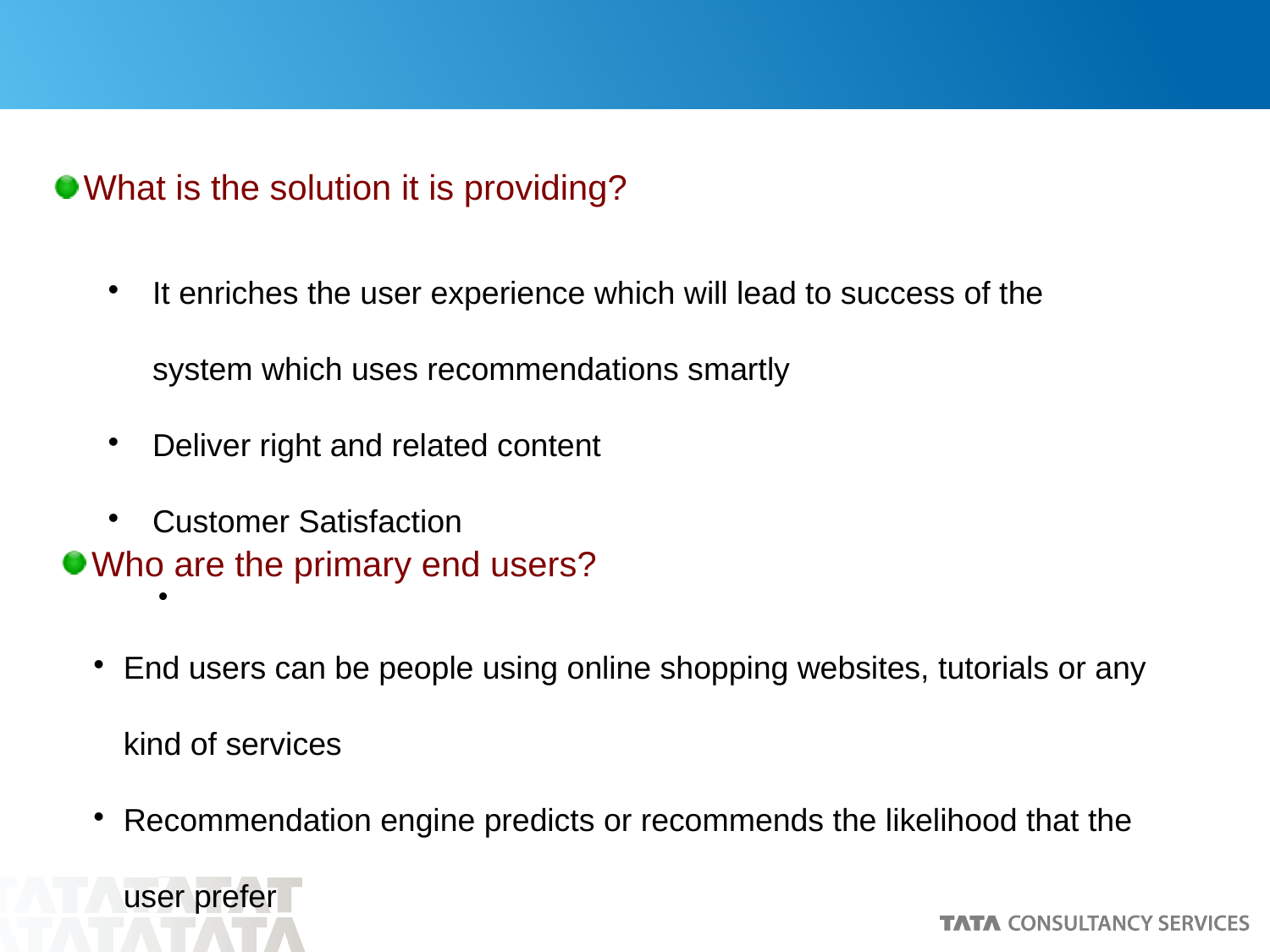

What is the solution it is providing?
It enriches the user experience which will lead to success of the system which uses recommendations smartly
Deliver right and related content
Customer Satisfaction

Who are the primary end users?
End users can be people using online shopping websites, tutorials or any kind of services
Recommendation engine predicts or recommends the likelihood that the user prefer